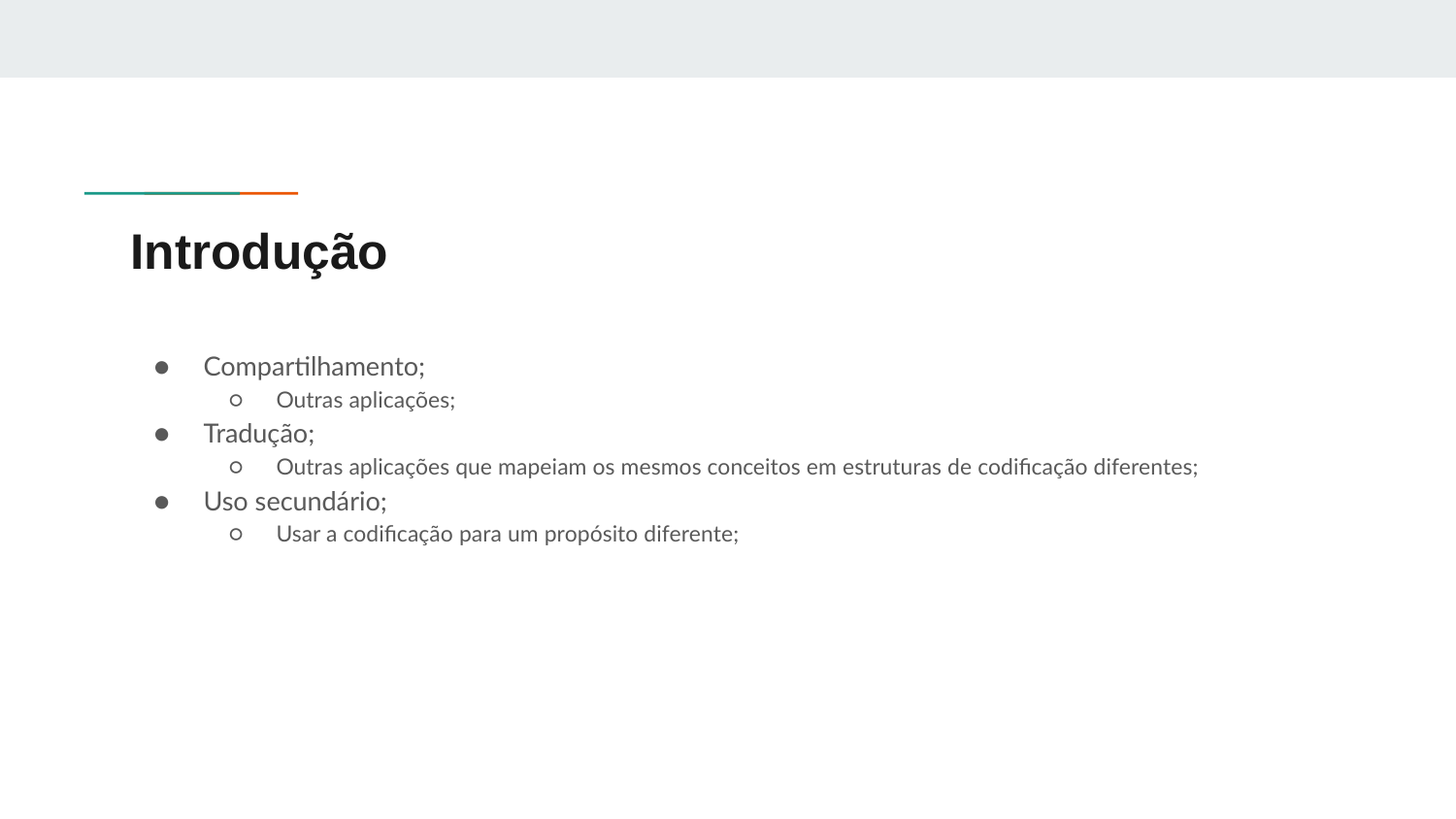

# Introdução
Compartilhamento;
Outras aplicações;
Tradução;
Outras aplicações que mapeiam os mesmos conceitos em estruturas de codificação diferentes;
Uso secundário;
Usar a codificação para um propósito diferente;